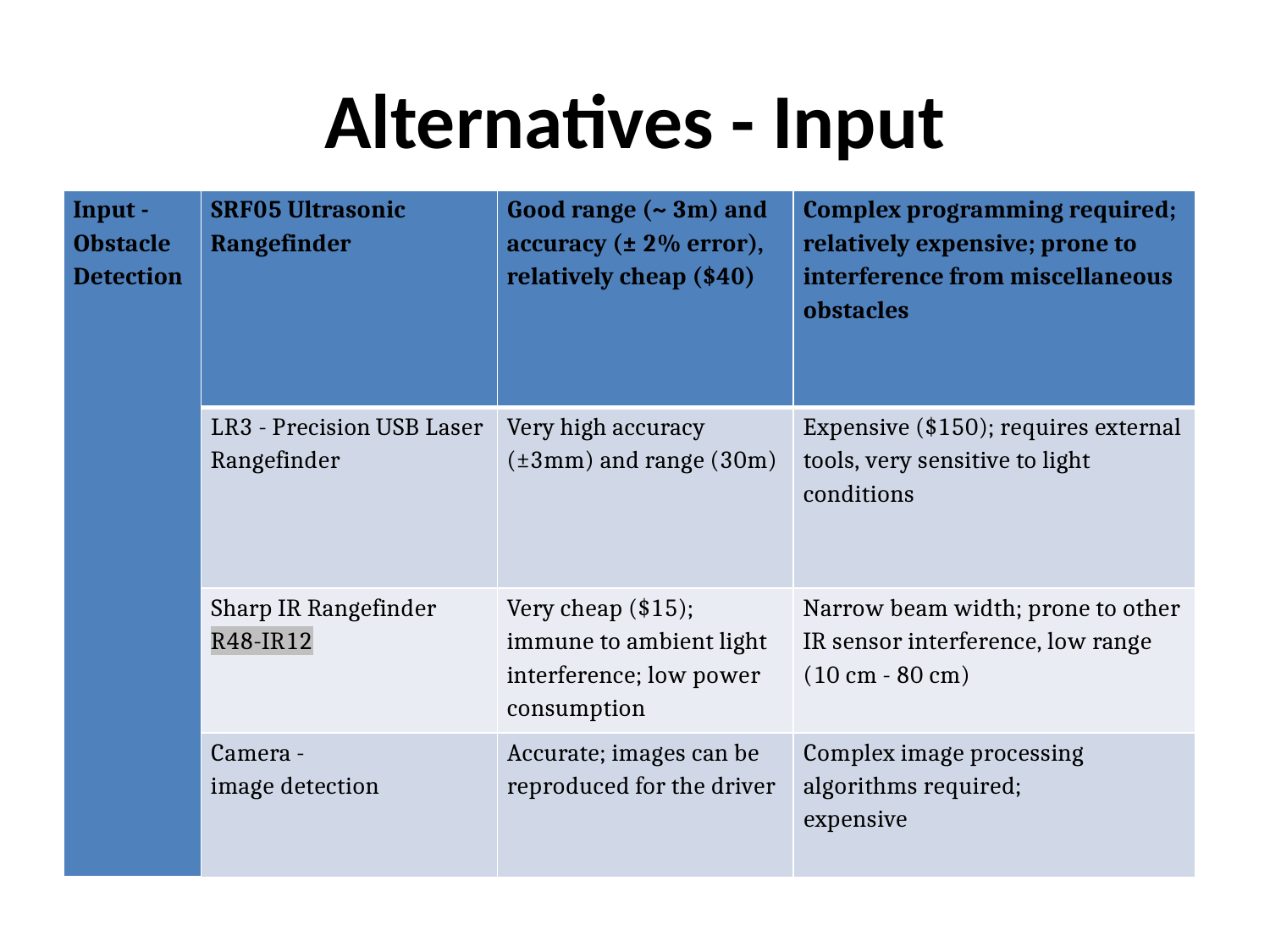

# Alternatives - Input
| Input - Obstacle Detection | SRF05 Ultrasonic Rangefinder | Good range (~ 3m) and accuracy (± 2% error), relatively cheap ($40) | Complex programming required; relatively expensive; prone to interference from miscellaneous obstacles |
| --- | --- | --- | --- |
|  | LR3 - Precision USB Laser Rangefinder | Very high accuracy (±3mm) and range (30m) | Expensive ($150); requires external tools, very sensitive to light conditions |
|  | Sharp IR Rangefinder R48-IR12 | Very cheap ($15); immune to ambient light interference; low power consumption | Narrow beam width; prone to other IR sensor interference, low range (10 cm - 80 cm) |
|  | Camera - image detection | Accurate; images can be reproduced for the driver | Complex image processing algorithms required; expensive |